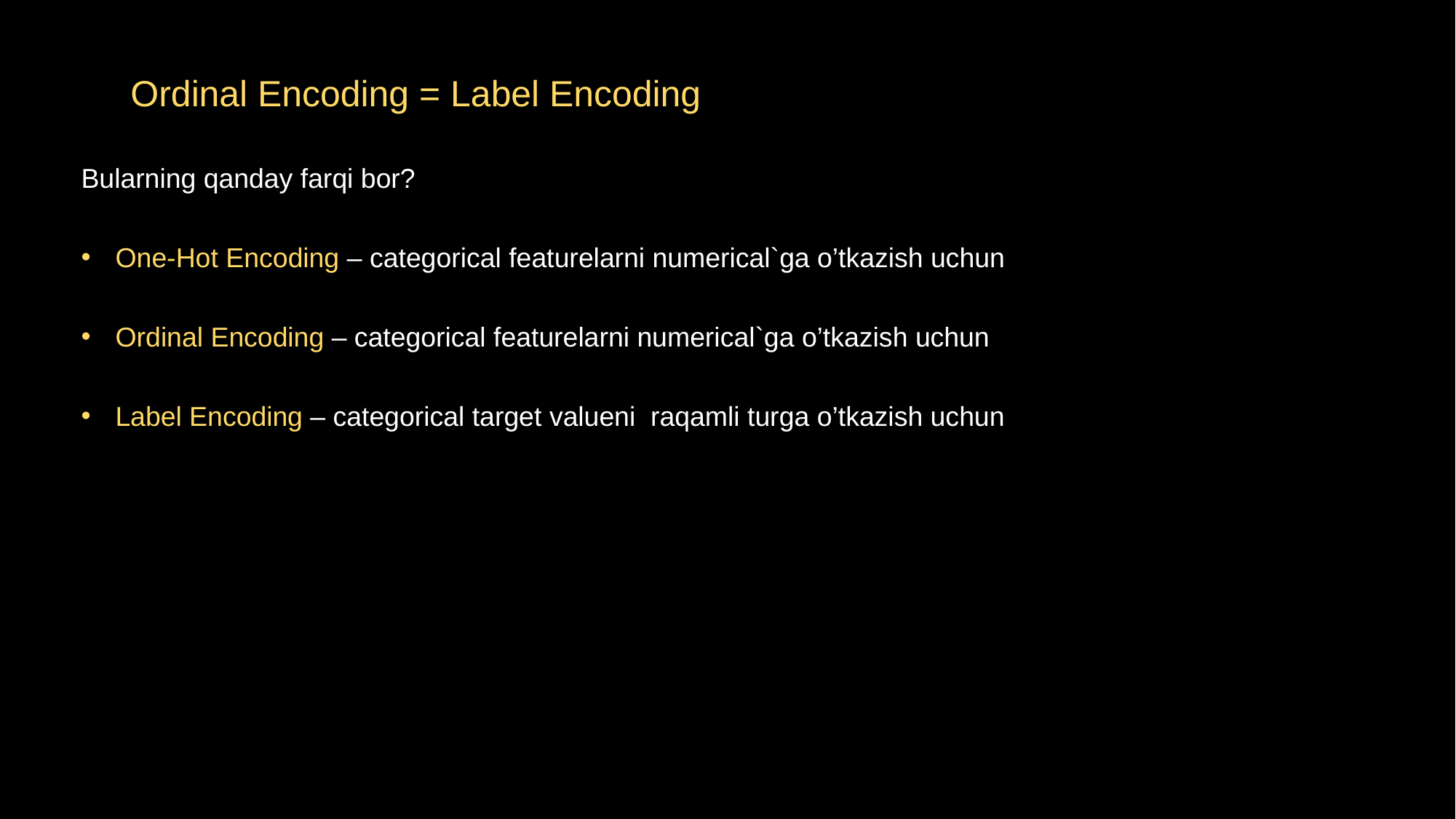

Ordinal Encoding = Label Encoding
Bularning qanday farqi bor?
One-Hot Encoding – categorical featurelarni numerical`ga o’tkazish uchun
Ordinal Encoding – categorical featurelarni numerical`ga o’tkazish uchun
Label Encoding – categorical target valueni  raqamli turga o’tkazish uchun